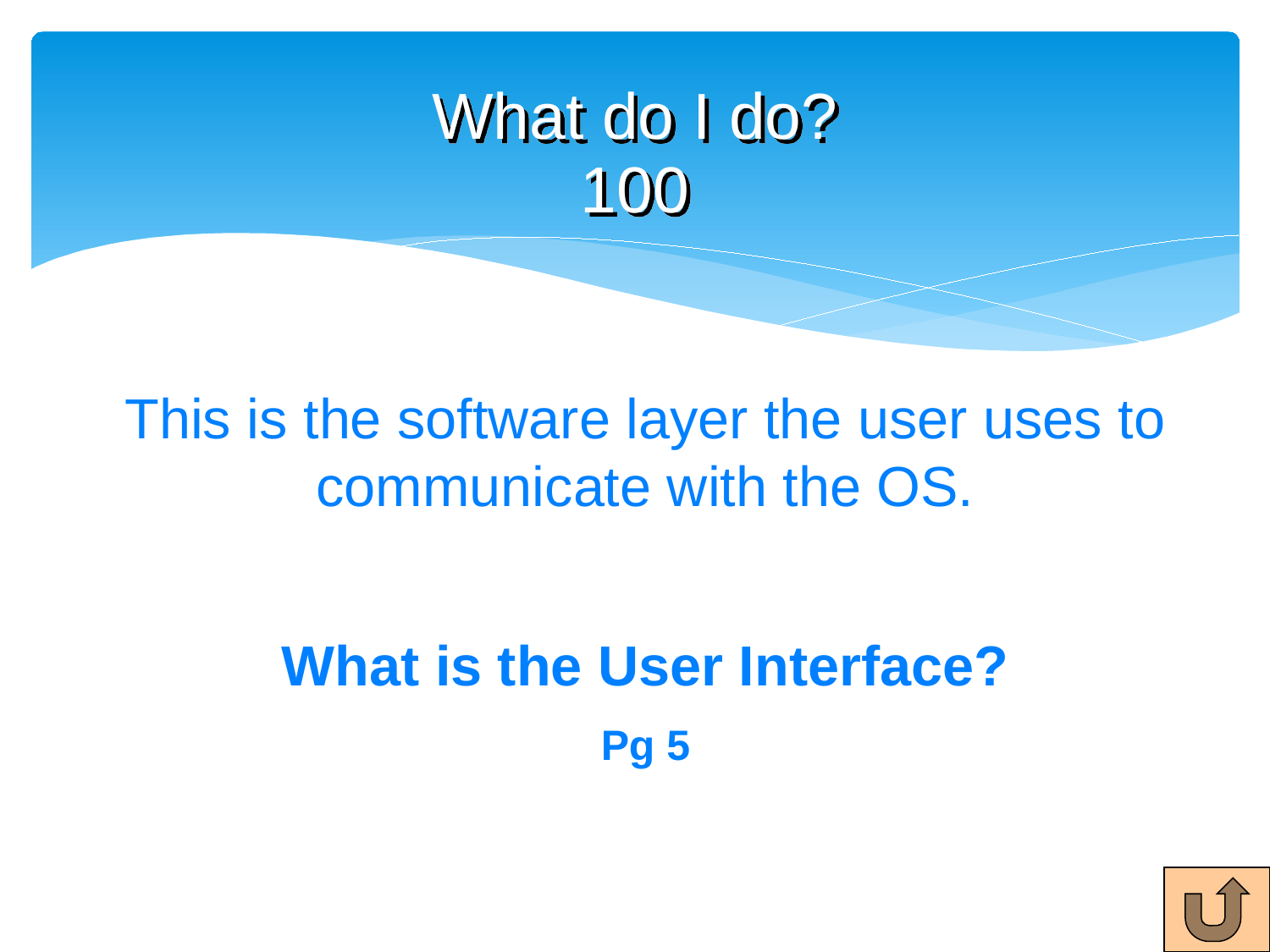

# What do I do? 100
This is the software layer the user uses to communicate with the OS.
What is the User Interface?
Pg 5